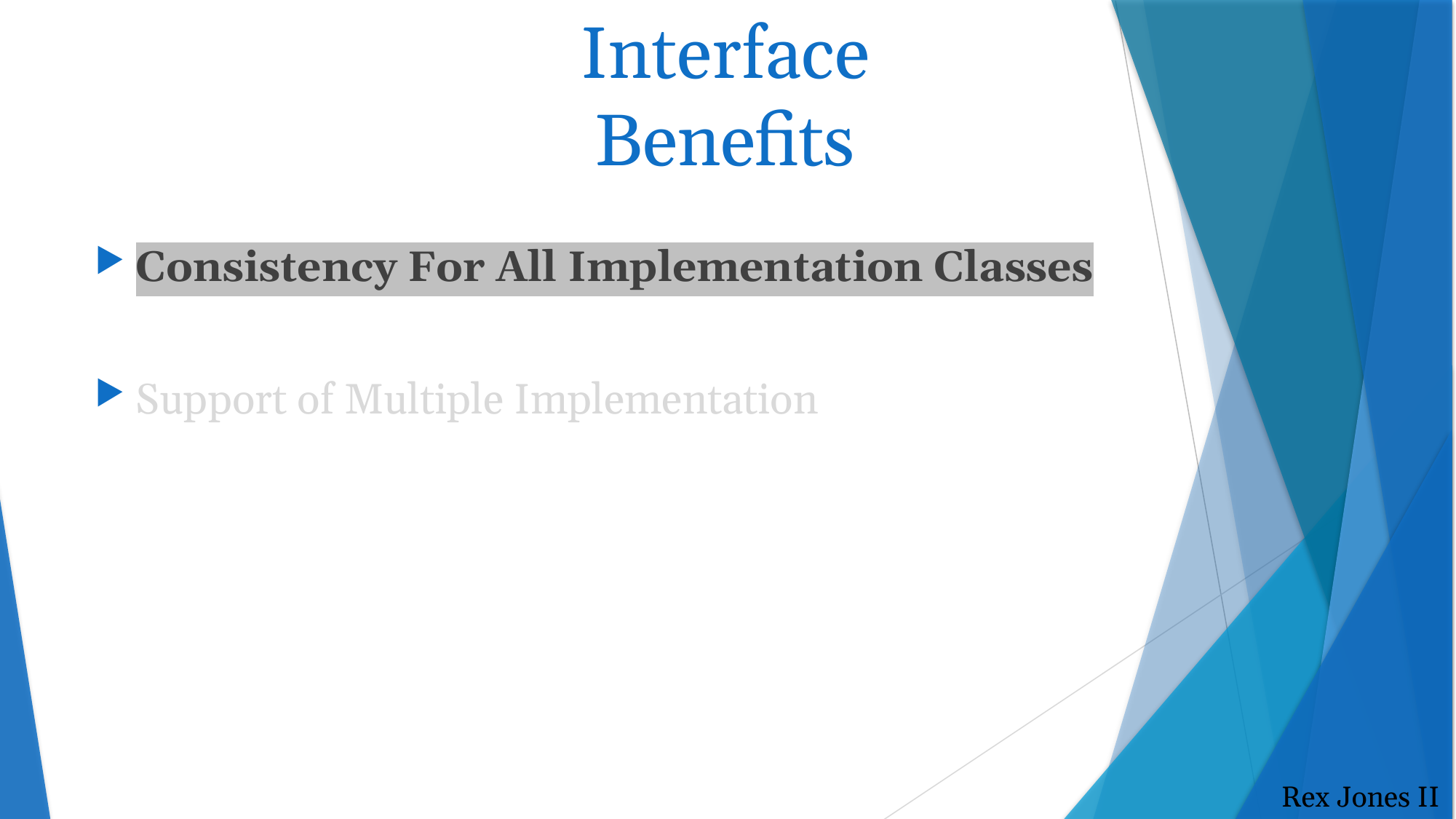

Interface
Benefits
Consistency For All Implementation Classes

Support of Multiple Implementation